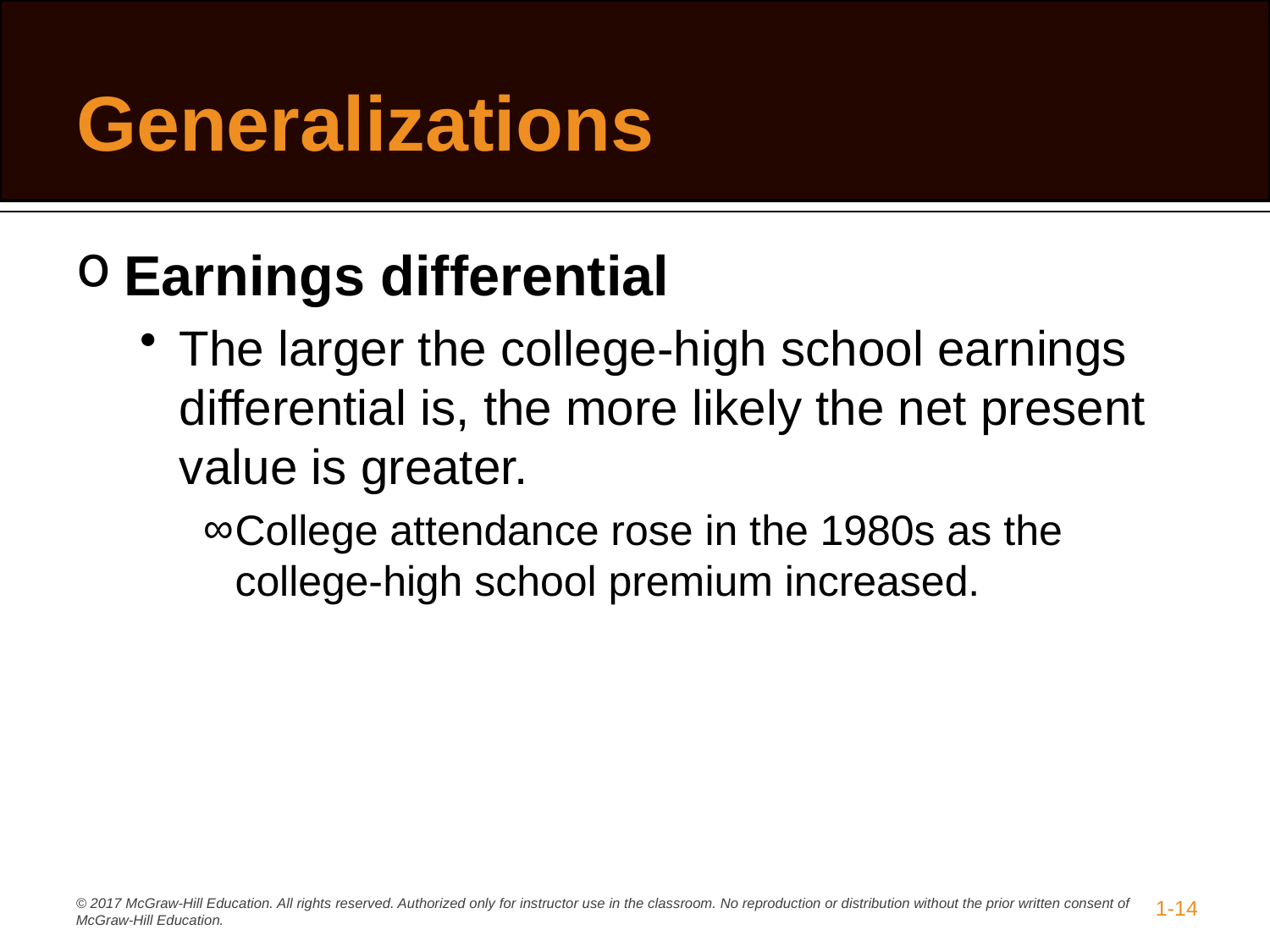

# Generalizations
Earnings differential
The larger the college-high school earnings differential is, the more likely the net present value is greater.
College attendance rose in the 1980s as the college-high school premium increased.